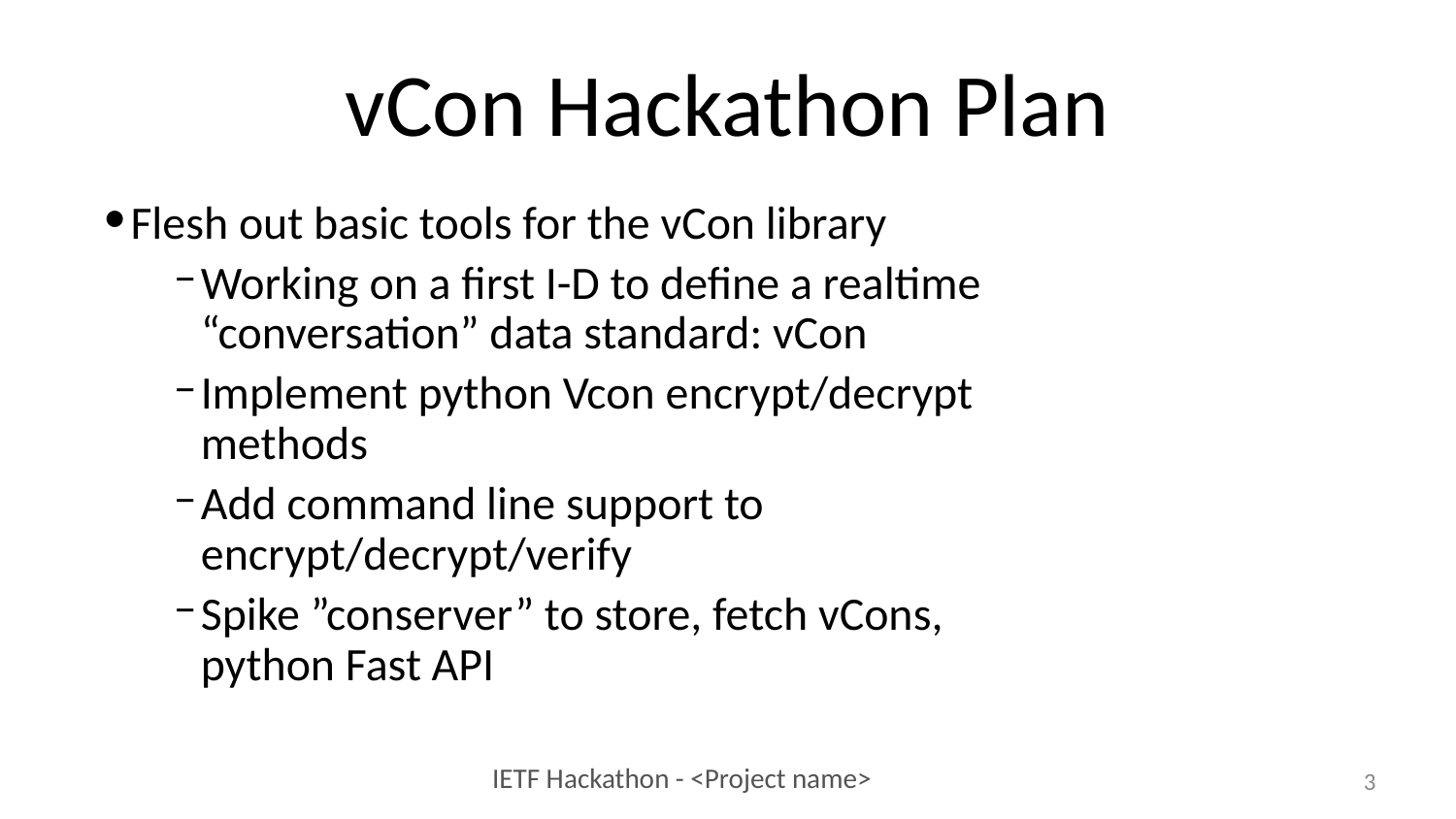

# vCon Hackathon Plan
Flesh out basic tools for the vCon library
Working on a first I-D to define a realtime  “conversation” data standard: vCon
Implement python Vcon encrypt/decrypt methods
Add command line support to encrypt/decrypt/verify
Spike ”conserver” to store, fetch vCons, python Fast API
3